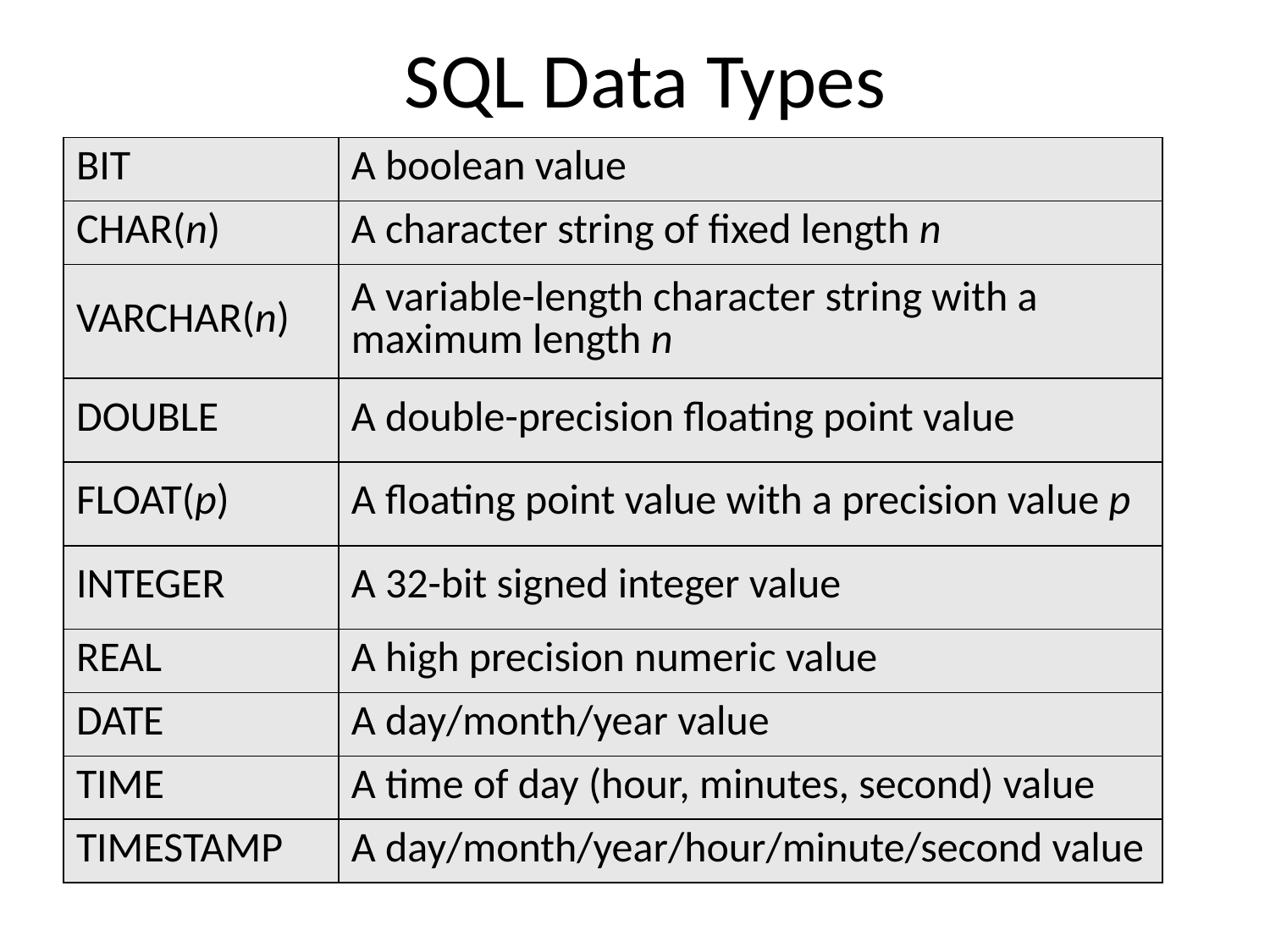

# SQL Data Types
| BIT | A boolean value |
| --- | --- |
| CHAR(n) | A character string of fixed length n |
| VARCHAR(n) | A variable-length character string with a maximum length n |
| DOUBLE | A double-precision floating point value |
| FLOAT(p) | A floating point value with a precision value p |
| INTEGER | A 32-bit signed integer value |
| REAL | A high precision numeric value |
| DATE | A day/month/year value |
| TIME | A time of day (hour, minutes, second) value |
| TIMESTAMP | A day/month/year/hour/minute/second value |